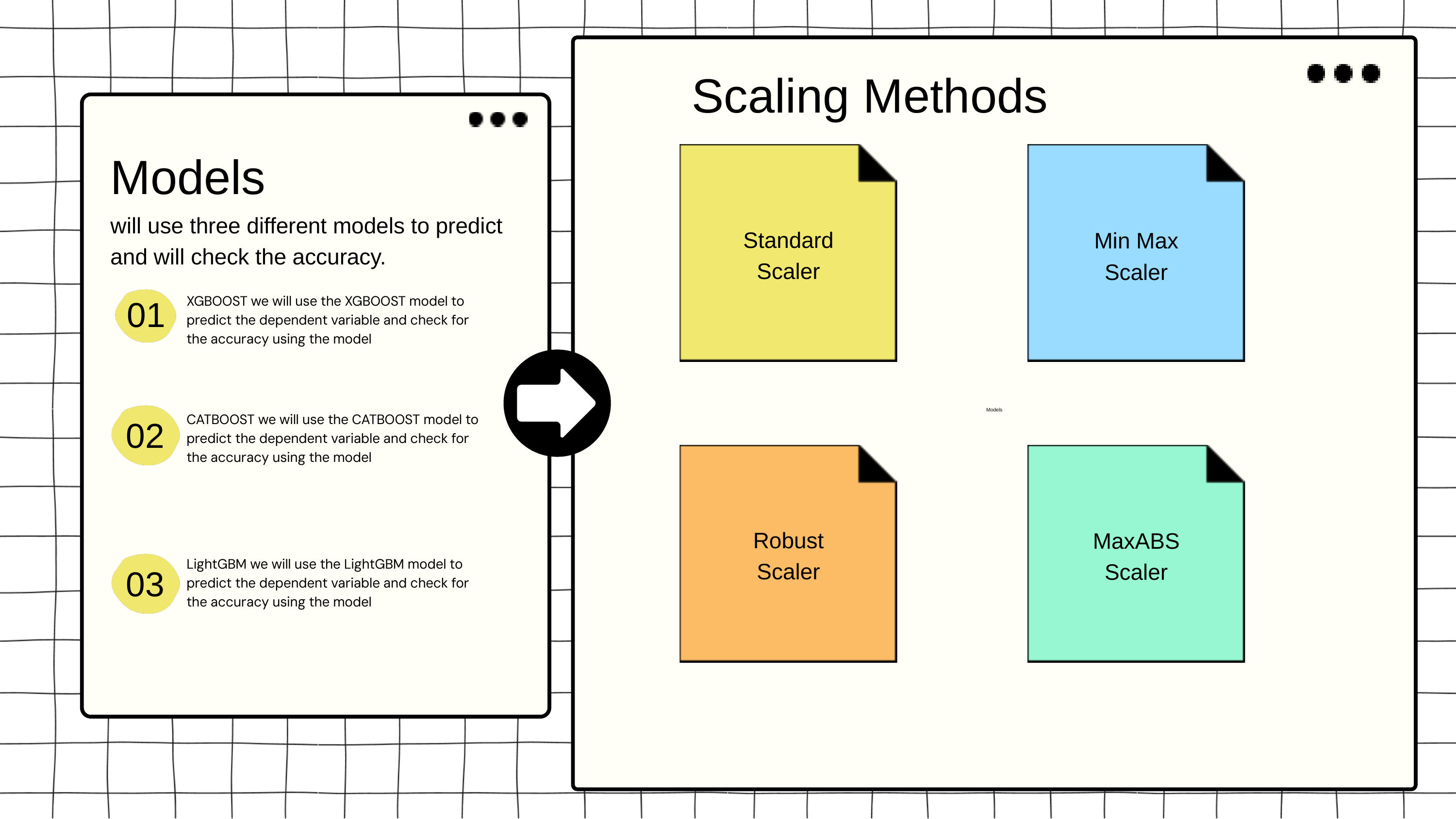

Models

Scaling Methods

Models

will use three different models to predict and will check the accuracy.
Standard Scaler
Min Max Scaler
01

XGBOOST we will use the XGBOOST model to predict the dependent variable and check for the accuracy using the model

02
CATBOOST we will use the CATBOOST model to predict the dependent variable and check for the accuracy using the model

Robust
Scaler
MaxABS
Scaler
LightGBM we will use the LightGBM model to predict the dependent variable and check for the accuracy using the model

03